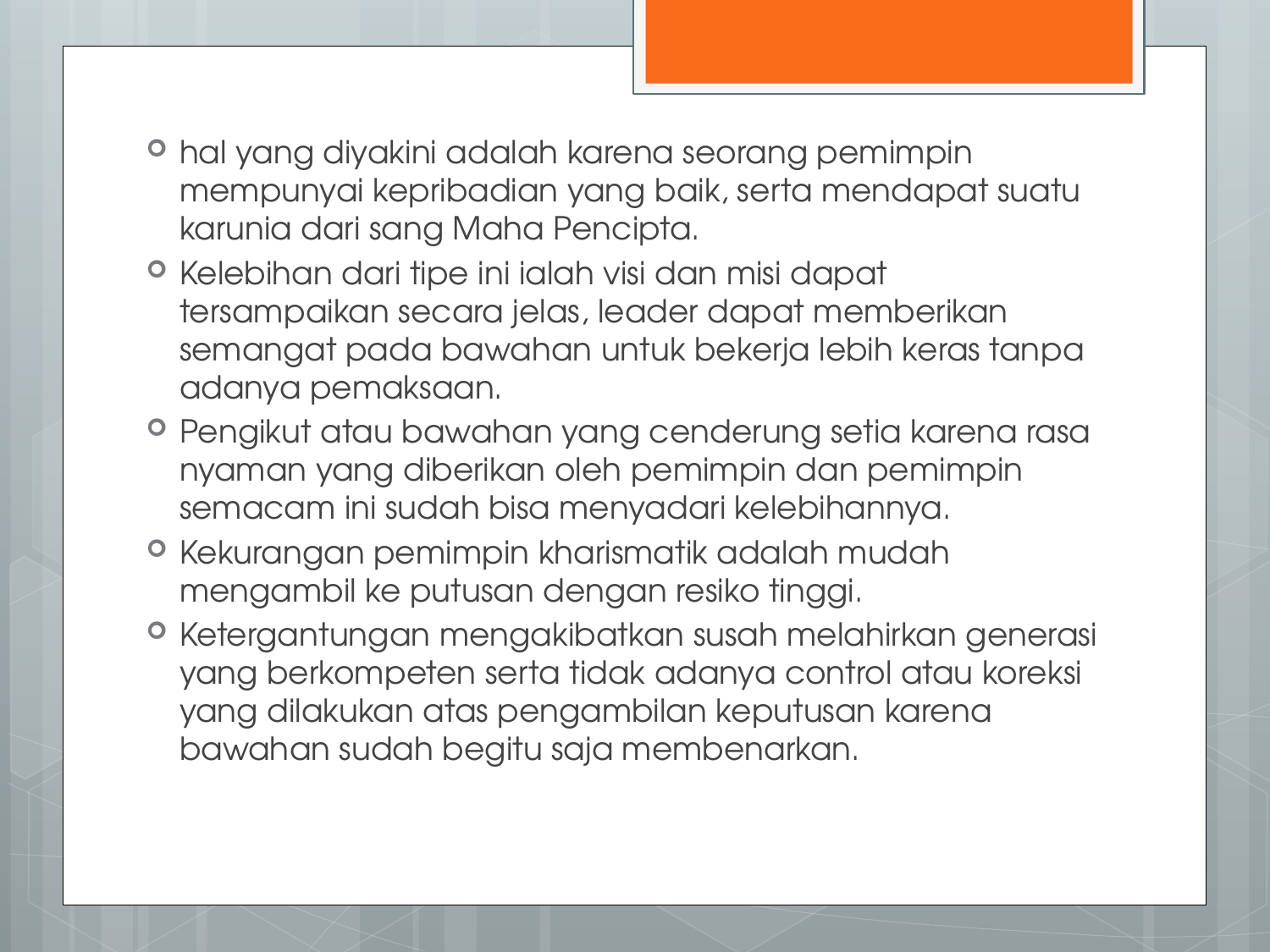

hal yang diyakini adalah karena seorang pemimpin mempunyai kepribadian yang baik, serta mendapat suatu karunia dari sang Maha Pencipta.
Kelebihan dari tipe ini ialah visi dan misi dapat tersampaikan secara jelas, leader dapat memberikan semangat pada bawahan untuk bekerja lebih keras tanpa adanya pemaksaan.
Pengikut atau bawahan yang cenderung setia karena rasa nyaman yang diberikan oleh pemimpin dan pemimpin semacam ini sudah bisa menyadari kelebihannya.
Kekurangan pemimpin kharismatik adalah mudah mengambil ke putusan dengan resiko tinggi.
Ketergantungan mengakibatkan susah melahirkan generasi yang berkompeten serta tidak adanya control atau koreksi yang dilakukan atas pengambilan keputusan karena bawahan sudah begitu saja membenarkan.